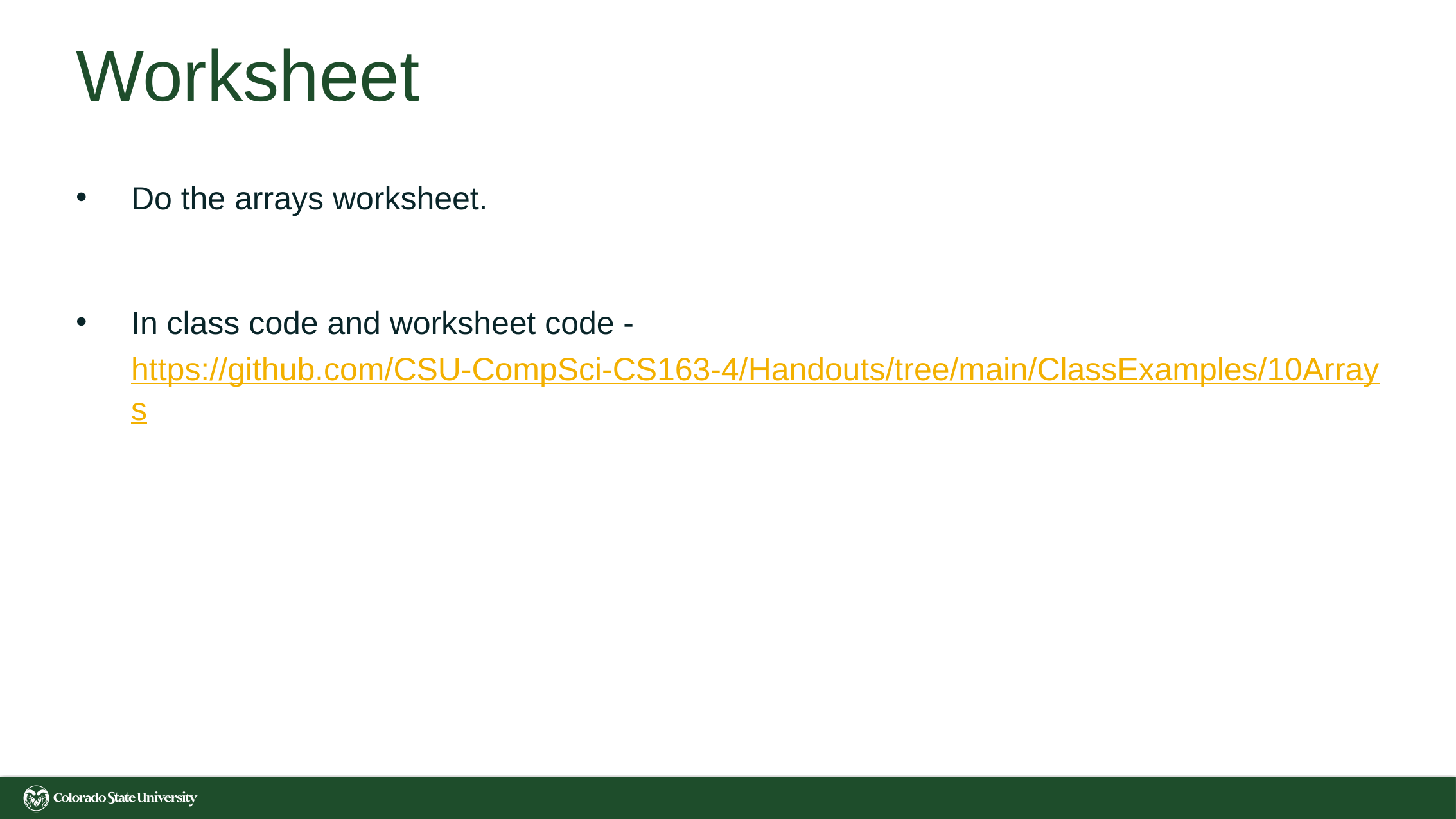

# Worksheet
Do the arrays worksheet.

In class code and worksheet code - https://github.com/CSU-CompSci-CS163-4/Handouts/tree/main/ClassExamples/10Arrays